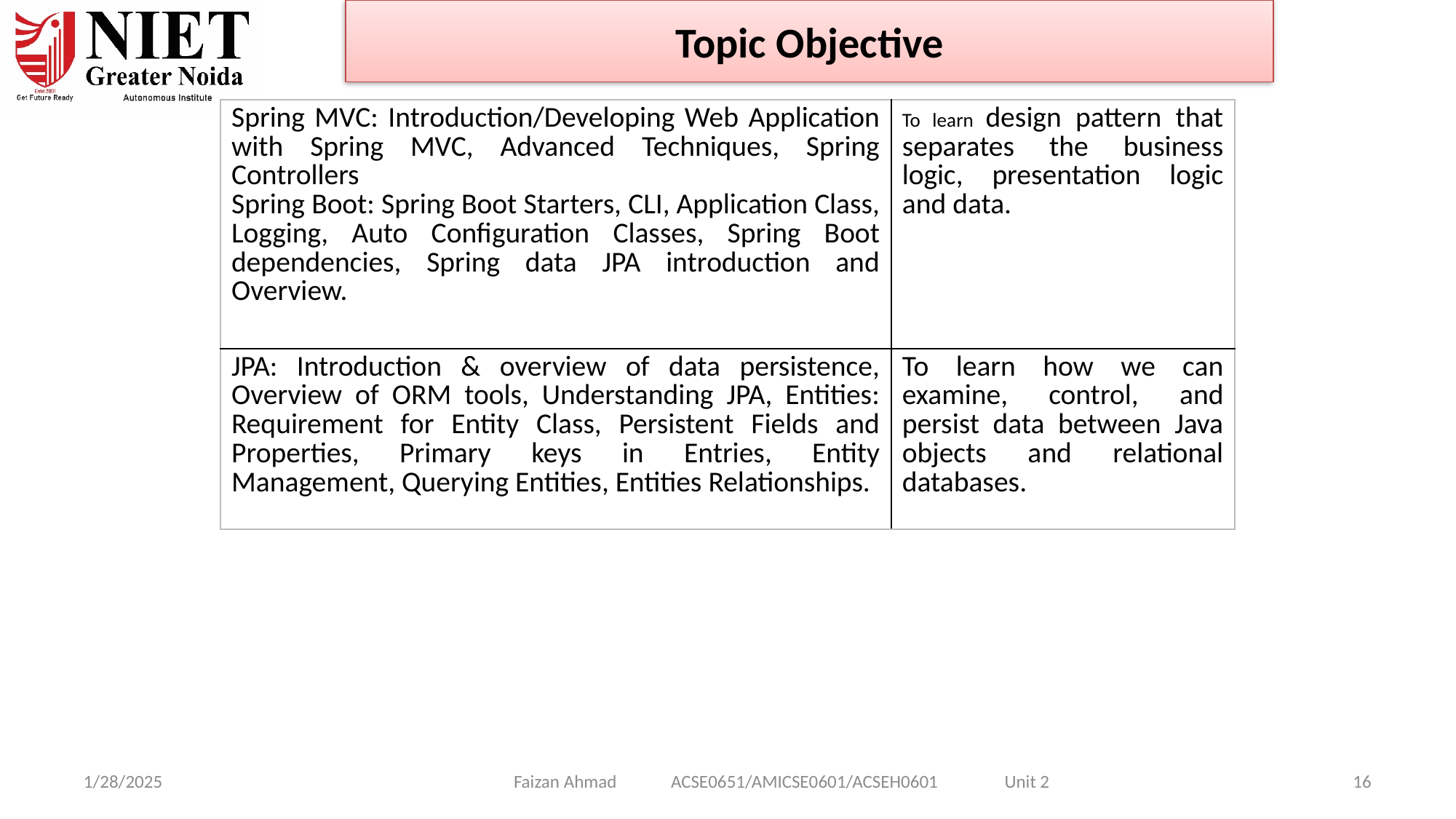

Topic Objective
| Spring MVC: Introduction/Developing Web Application with Spring MVC, Advanced Techniques, Spring Controllers Spring Boot: Spring Boot Starters, CLI, Application Class, Logging, Auto Configuration Classes, Spring Boot dependencies, Spring data JPA introduction and Overview. | To learn design pattern that separates the business logic, presentation logic and data. |
| --- | --- |
| JPA: Introduction & overview of data persistence, Overview of ORM tools, Understanding JPA, Entities: Requirement for Entity Class, Persistent Fields and Properties, Primary keys in Entries, Entity Management, Querying Entities, Entities Relationships. | To learn how we can examine, control, and persist data between Java objects and relational databases. |

Faizan Ahmad             ACSE0651/AMICSE0601/ACSEH0601                Unit 2
1/28/2025
16